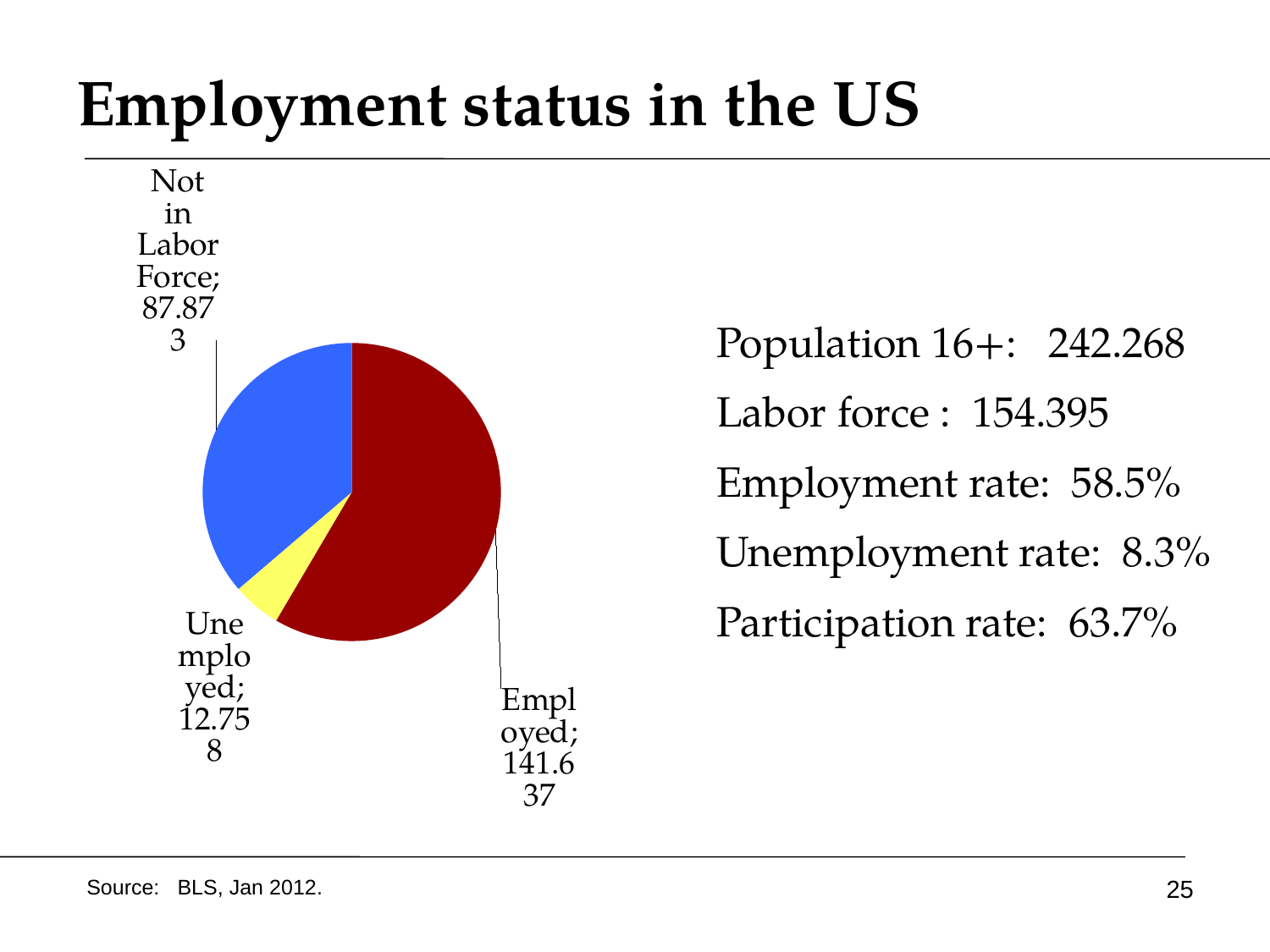

# Employment status in the US

### Chart

| Category | Number |
|---|---|
| Employed | 141.637 |
| Unemployed | 12.758000000000001 |
| Not in Labor Force | 87.87299999999995 |
Population 16+:   242.268
Labor force :  154.395
Employment rate:  58.5%
Unemployment rate:  8.3%
Participation rate:  63.7%
25
Source:   BLS, Jan 2012.